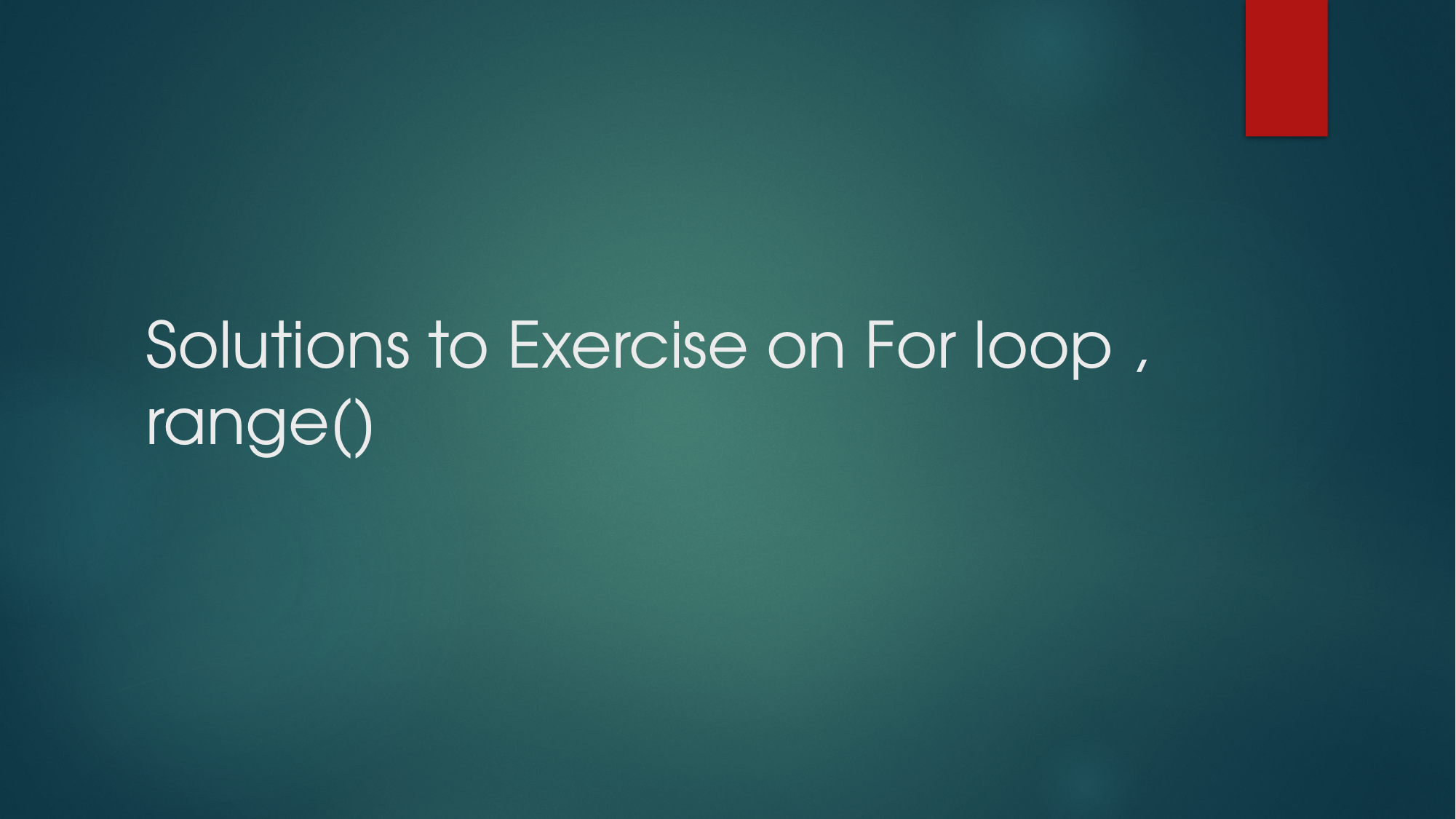

# Solutions to Exercise on For loop , range()